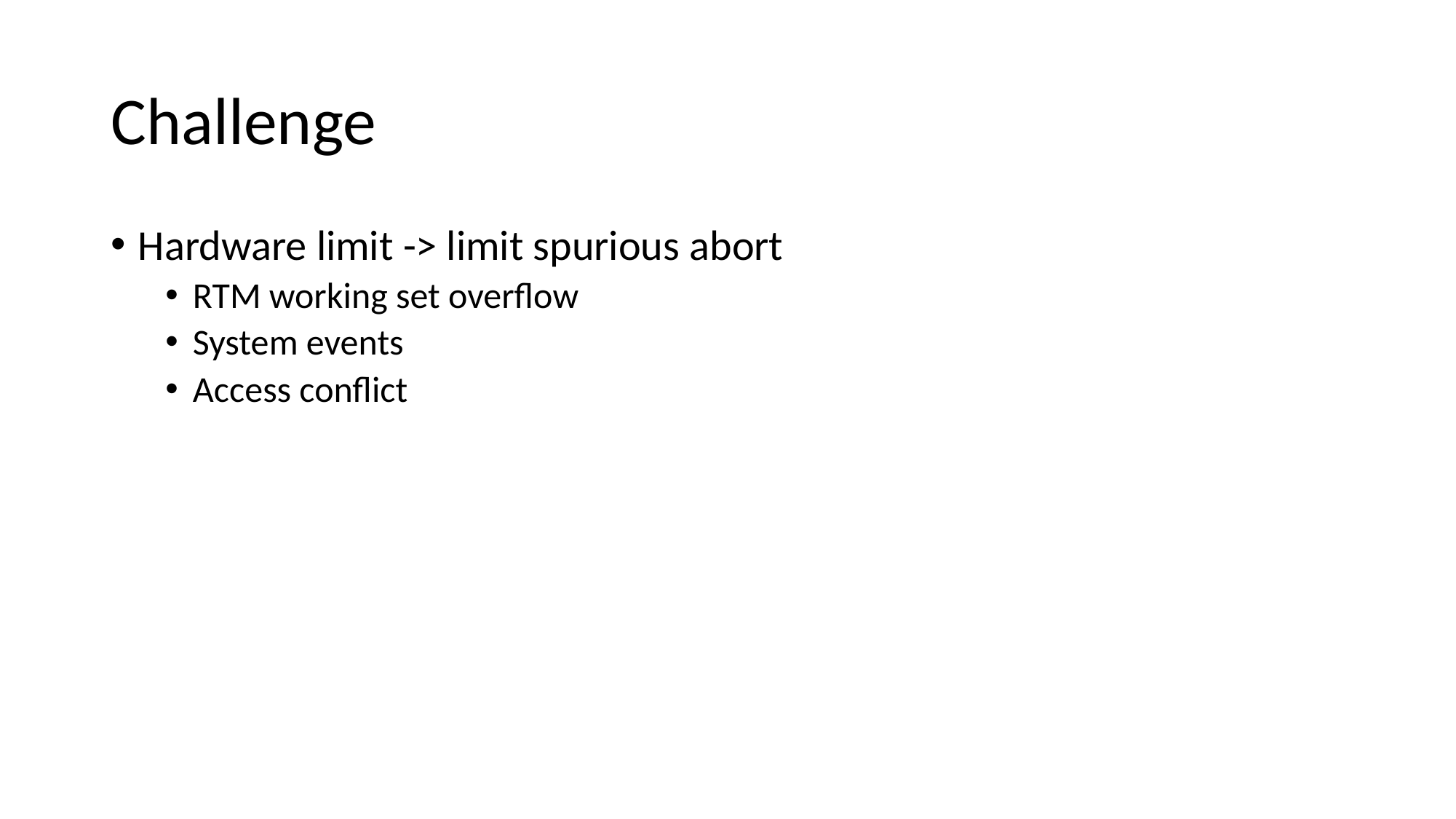

# Challenge
Hardware limit -> limit spurious abort
RTM working set overflow
System events
Access conflict